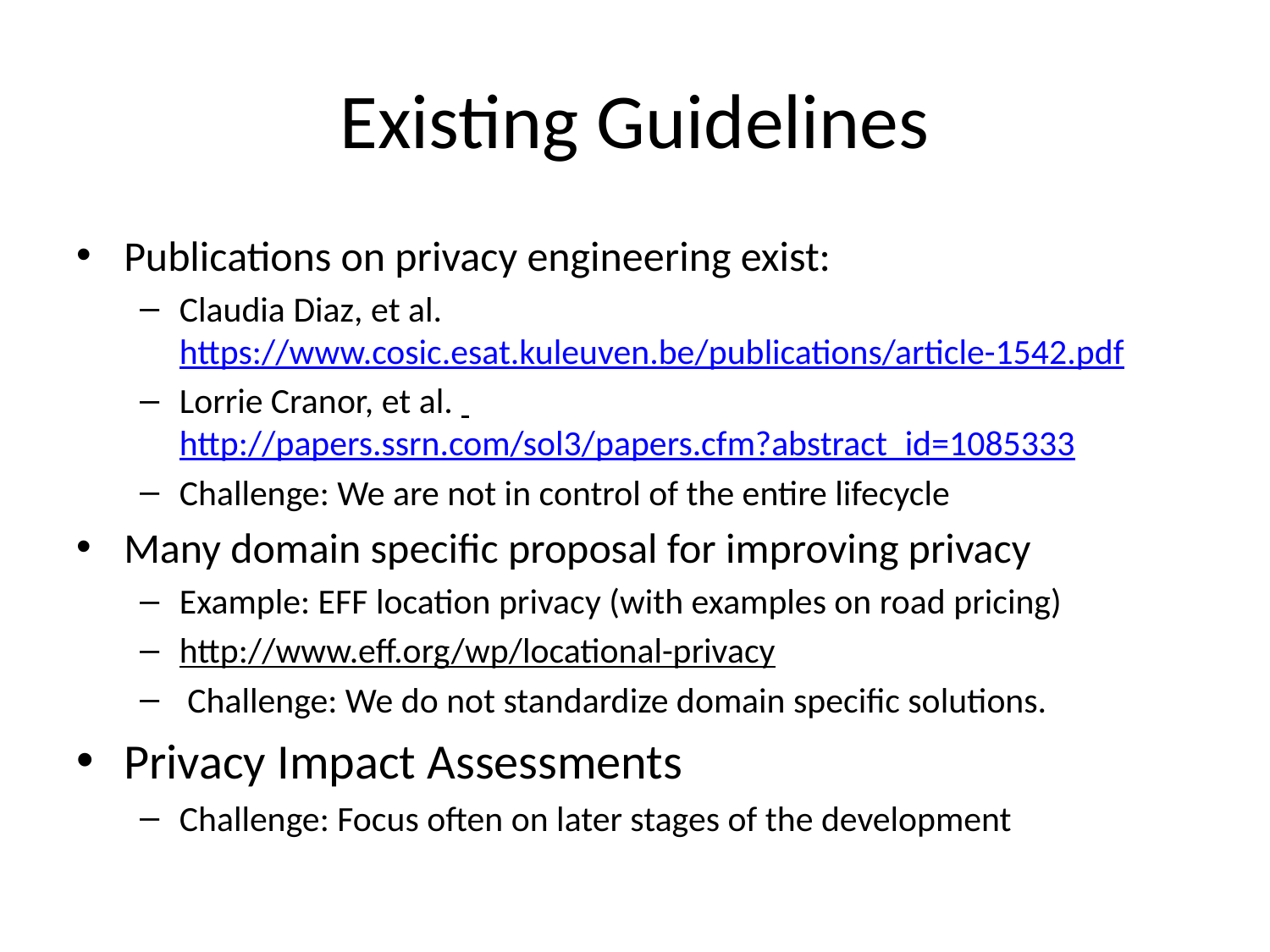

# Existing Guidelines
Publications on privacy engineering exist:
Claudia Diaz, et al.https://www.cosic.esat.kuleuven.be/publications/article-1542.pdf
Lorrie Cranor, et al.  http://papers.ssrn.com/sol3/papers.cfm?abstract_id=1085333
Challenge: We are not in control of the entire lifecycle
Many domain specific proposal for improving privacy
Example: EFF location privacy (with examples on road pricing)
http://www.eff.org/wp/locational-privacy
 Challenge: We do not standardize domain specific solutions.
Privacy Impact Assessments
Challenge: Focus often on later stages of the development